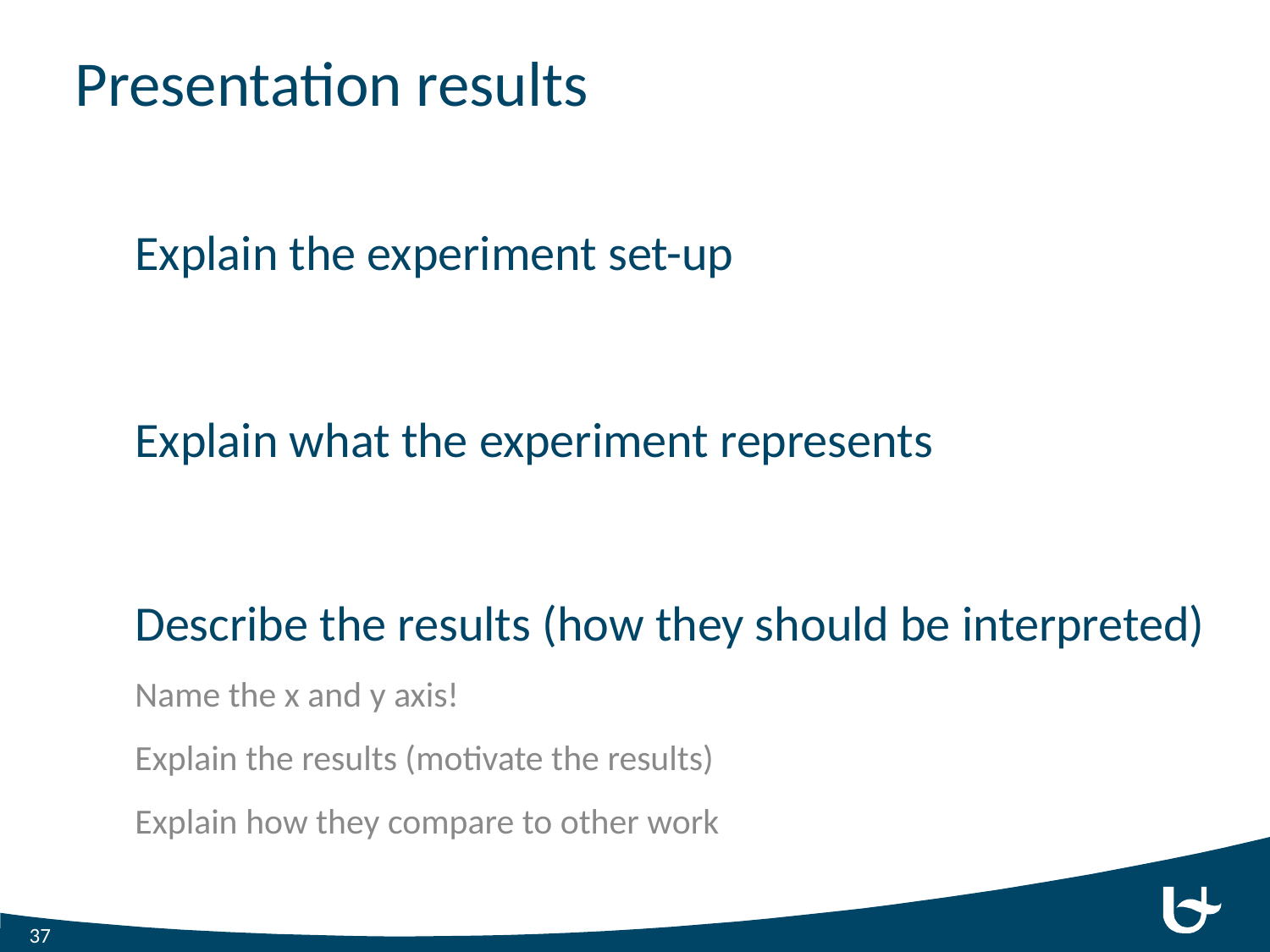

# Presentation results
Explain the experiment set-up
Explain what the experiment represents

Describe the results (how they should be interpreted)
Name the x and y axis!
Explain the results (motivate the results)
Explain how they compare to other work

37